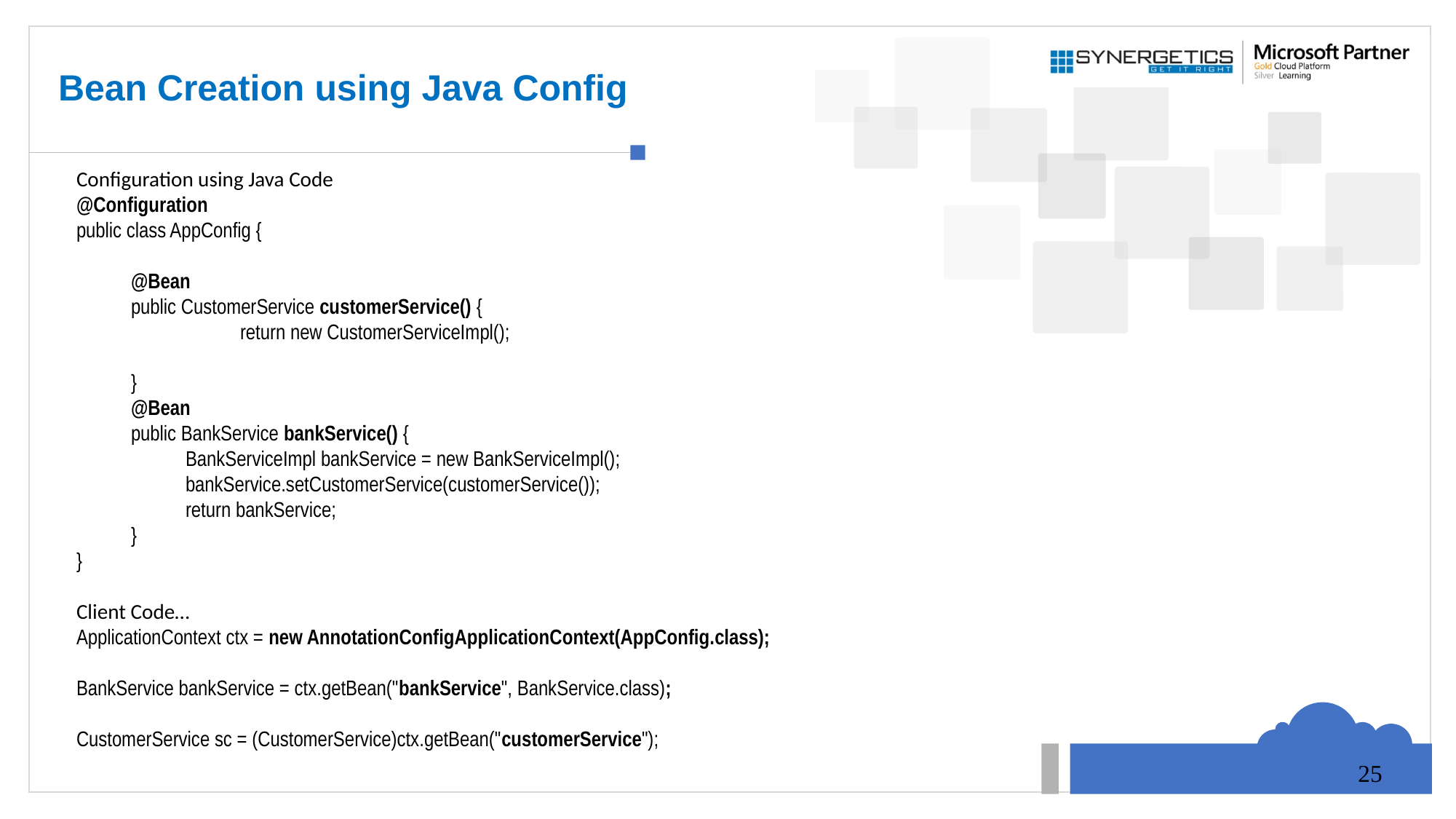

# Bean Creation using Java Config
Configuration using Java Code
@Configuration
public class AppConfig {

@Bean
public CustomerService customerService() {
	return new CustomerServiceImpl();

}
@Bean
public BankService bankService() {
BankServiceImpl bankService = new BankServiceImpl();
bankService.setCustomerService(customerService());
return bankService;
}
}

Client Code…
ApplicationContext ctx = new AnnotationConfigApplicationContext(AppConfig.class);

BankService bankService = ctx.getBean("bankService", BankService.class);

CustomerService sc = (CustomerService)ctx.getBean("customerService");